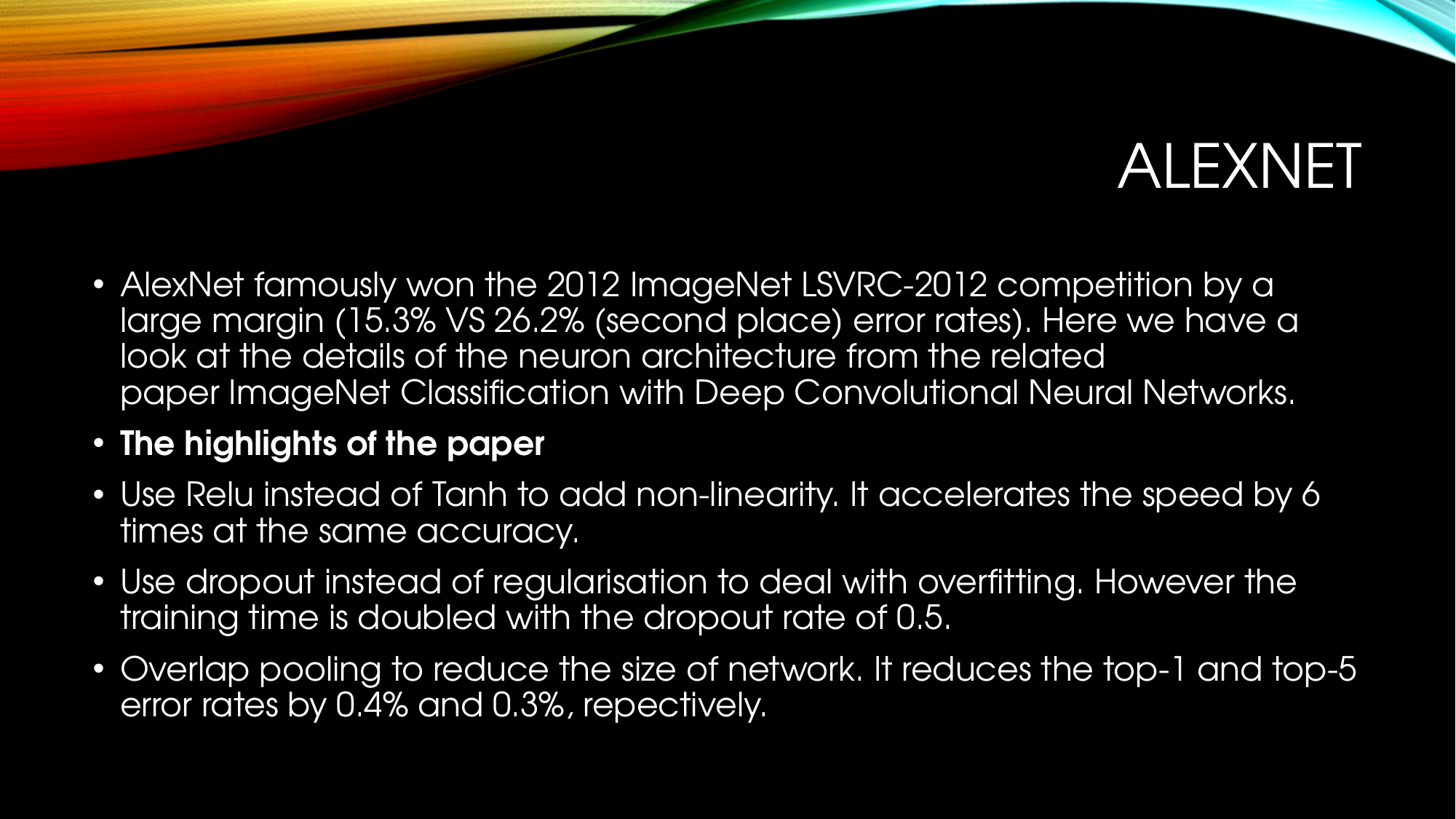

# AlexNEt
AlexNet famously won the 2012 ImageNet LSVRC-2012 competition by a large margin (15.3% VS 26.2% (second place) error rates). Here we have a look at the details of the neuron architecture from the related paper ImageNet Classification with Deep Convolutional Neural Networks.
The highlights of the paper
Use Relu instead of Tanh to add non-linearity. It accelerates the speed by 6 times at the same accuracy.
Use dropout instead of regularisation to deal with overfitting. However the training time is doubled with the dropout rate of 0.5.
Overlap pooling to reduce the size of network. It reduces the top-1 and top-5 error rates by 0.4% and 0.3%, repectively.